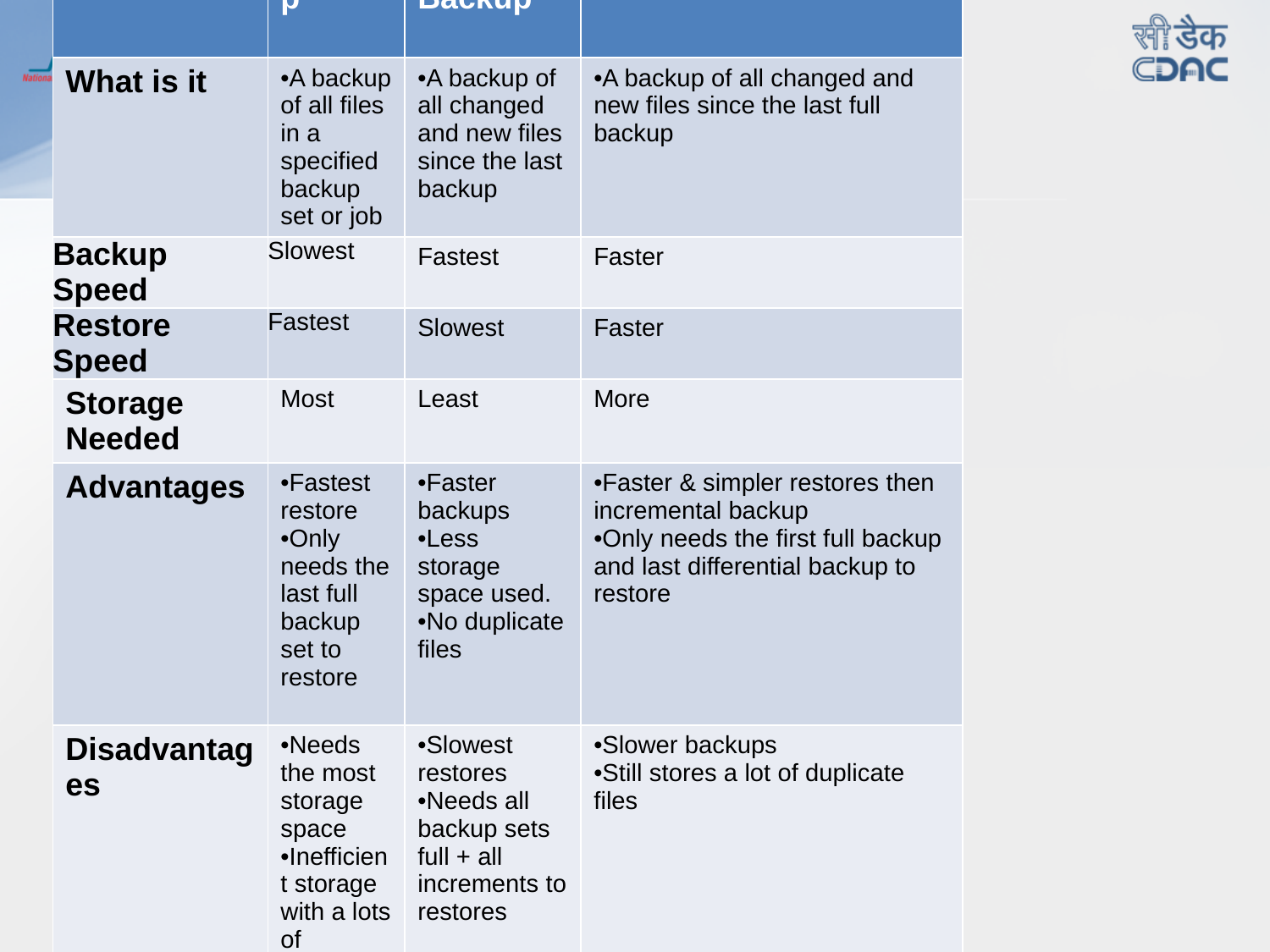

|  | Full Backup | Incremental Backup | Differential Backup |
| --- | --- | --- | --- |
| What is it | A backup of all files in a specified backup set or job | A backup of all changed and new files since the last backup | A backup of all changed and new files since the last full backup |
| Backup Speed | Slowest | Fastest | Faster |
| Restore Speed | Fastest | Slowest | Faster |
| Storage Needed | Most | Least | More |
| Advantages | Fastest restore Only needs the last full backup set to restore | Faster backups Less storage space used. No duplicate files | Faster & simpler restores then incremental backup Only needs the first full backup and last differential backup to restore |
| Disadvantages | Needs the most storage space Inefficient storage with a lots of duplicates stored | Slowest restores Needs all backup sets full + all increments to restores | Slower backups Still stores a lot of duplicate files |
# Comparison of backup types